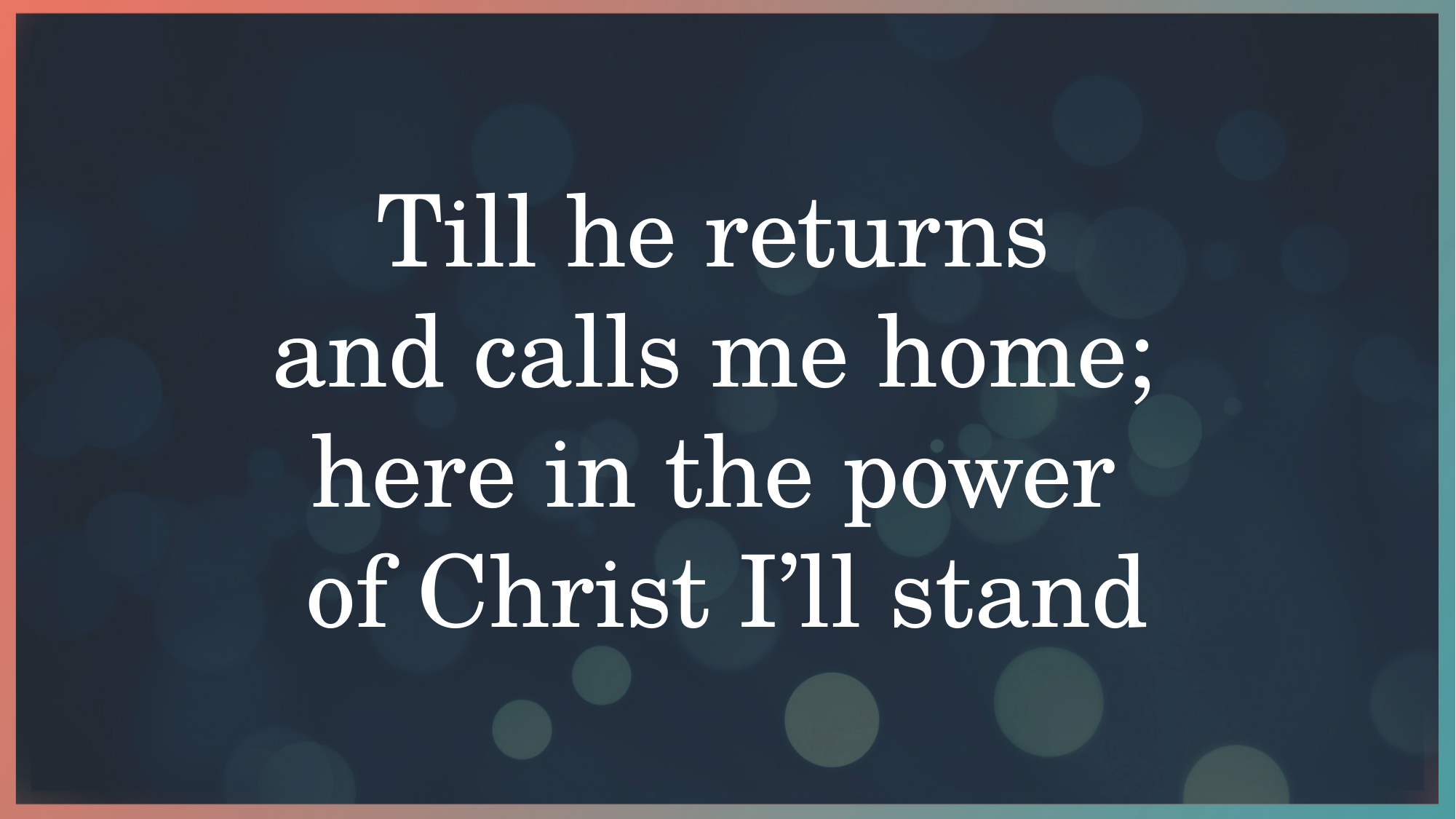

Till he returns
and calls me home;
here in the power
of Christ I’ll stand